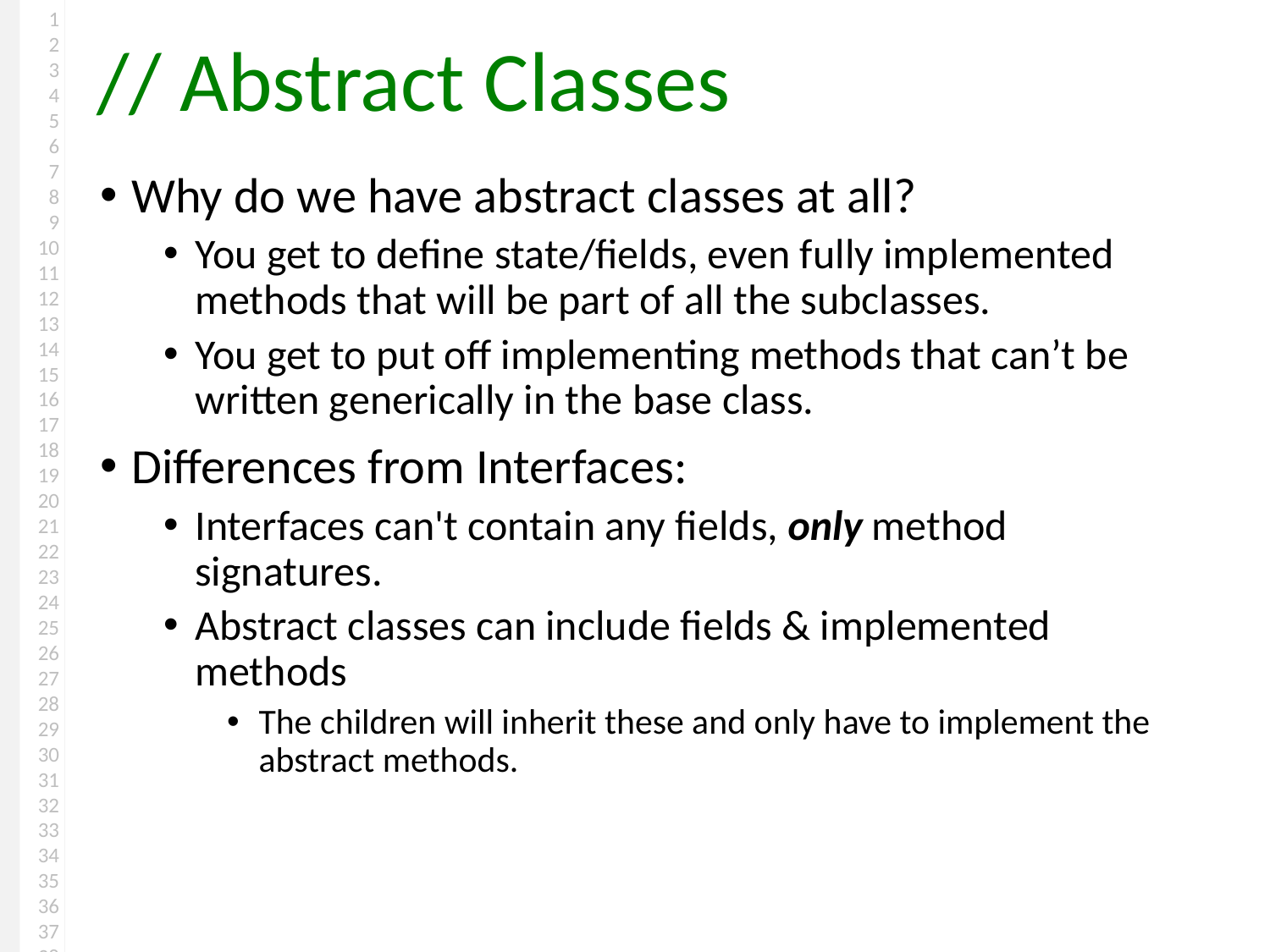

# Abstract Classes
Why do we have abstract classes at all?
You get to define state/fields, even fully implemented methods that will be part of all the subclasses.
You get to put off implementing methods that can’t be written generically in the base class.
Differences from Interfaces:
Interfaces can't contain any fields, only method signatures.
Abstract classes can include fields & implemented methods
The children will inherit these and only have to implement the abstract methods.